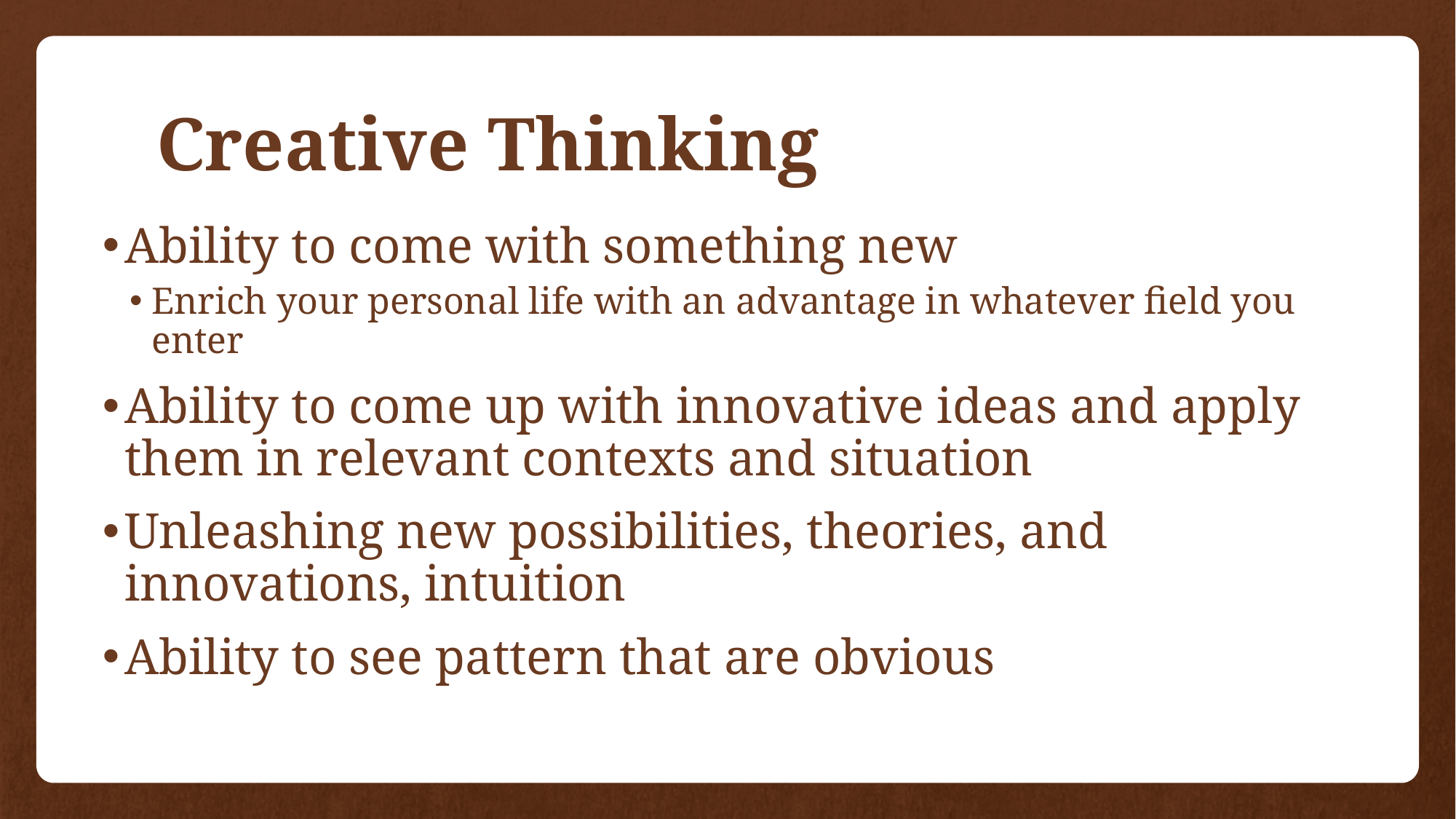

# Creative Thinking
Ability to come with something new
Enrich your personal life with an advantage in whatever field you enter
Ability to come up with innovative ideas and apply them in relevant contexts and situation
Unleashing new possibilities, theories, and innovations, intuition
Ability to see pattern that are obvious